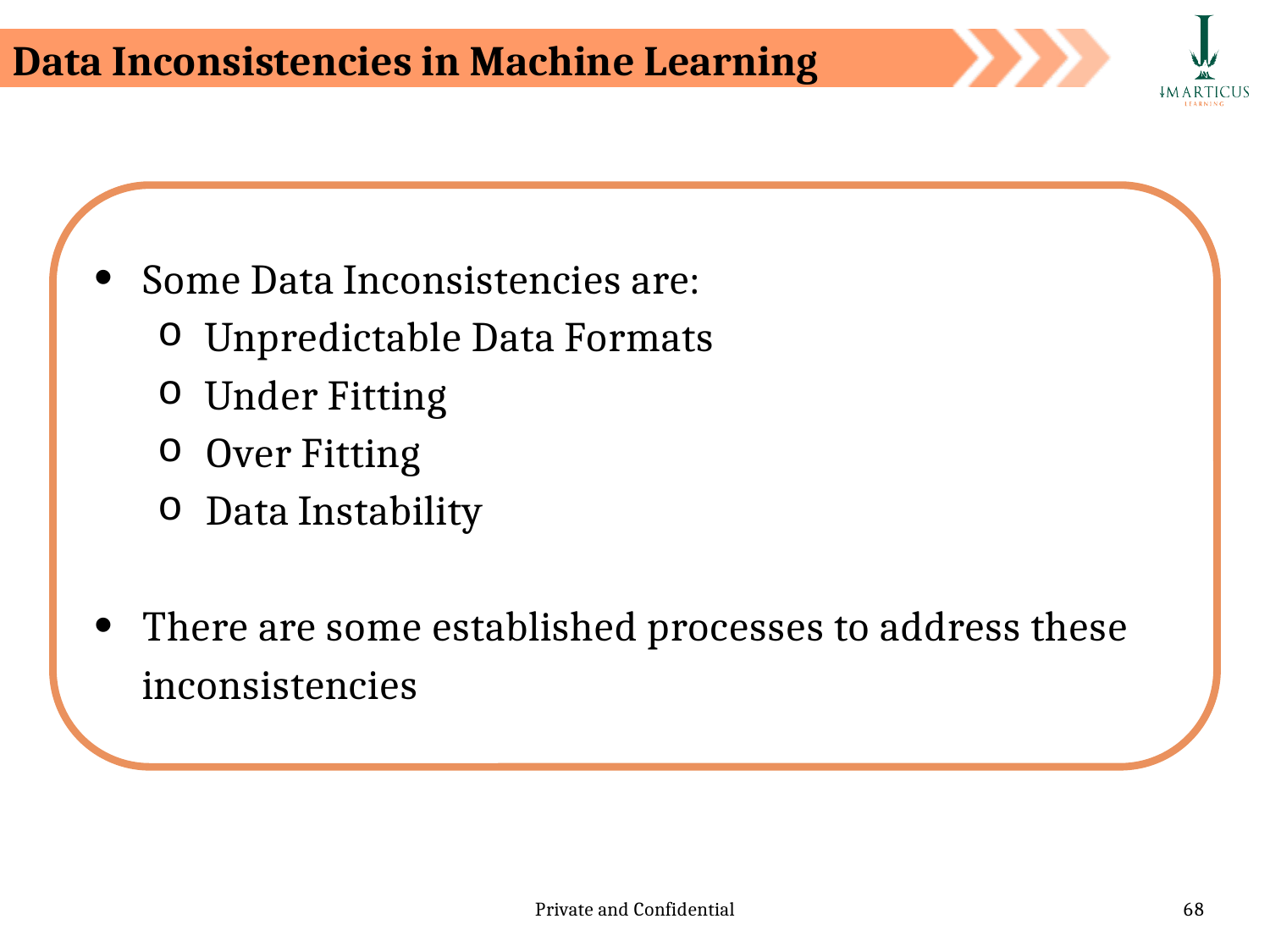

Data Inconsistencies in Machine Learning
Some Data Inconsistencies are:
Unpredictable Data Formats
Under Fitting
Over Fitting
Data Instability

There are some established processes to address these inconsistencies